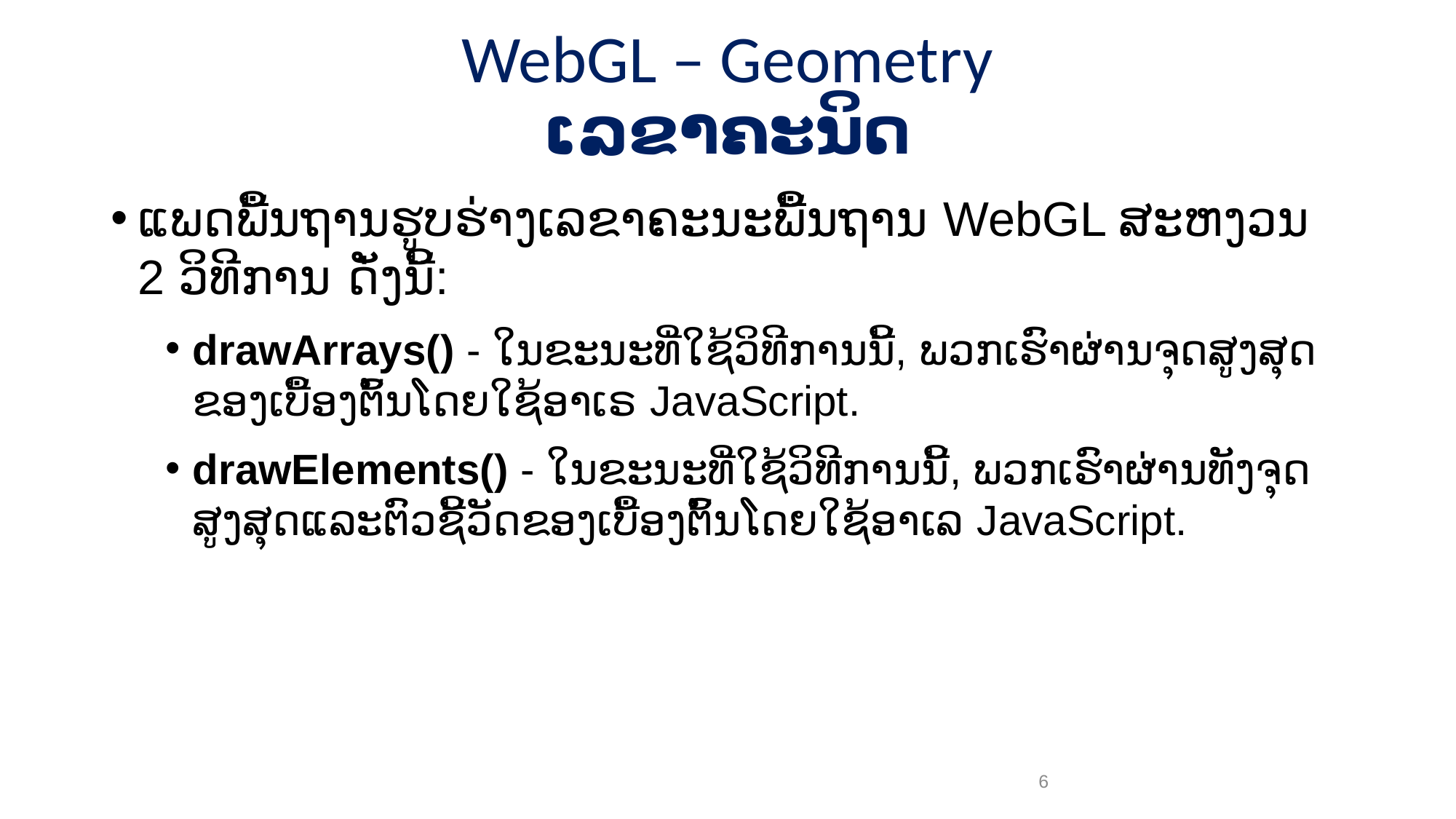

# WebGL – Geometry ເລຂາຄະນິດ
ແພດພື້ນຖານຮູບຮ່າງເລຂາຄະນະພື້ນຖານ WebGL ສະຫງວນ 2 ວິທີການ ດັ່ງນີ້:
drawArrays() - ໃນຂະນະທີ່ໃຊ້ວິທີການນີ້, ພວກເຮົາຜ່ານຈຸດສູງສຸດຂອງເບື້ອງຕົ້ນໂດຍໃຊ້ອາເຣ JavaScript.
drawElements() - ໃນຂະນະທີ່ໃຊ້ວິທີການນີ້, ພວກເຮົາຜ່ານທັງຈຸດສູງສຸດແລະຕົວຊີ້ວັດຂອງເບື້ອງຕົ້ນໂດຍໃຊ້ອາເລ JavaScript.
6